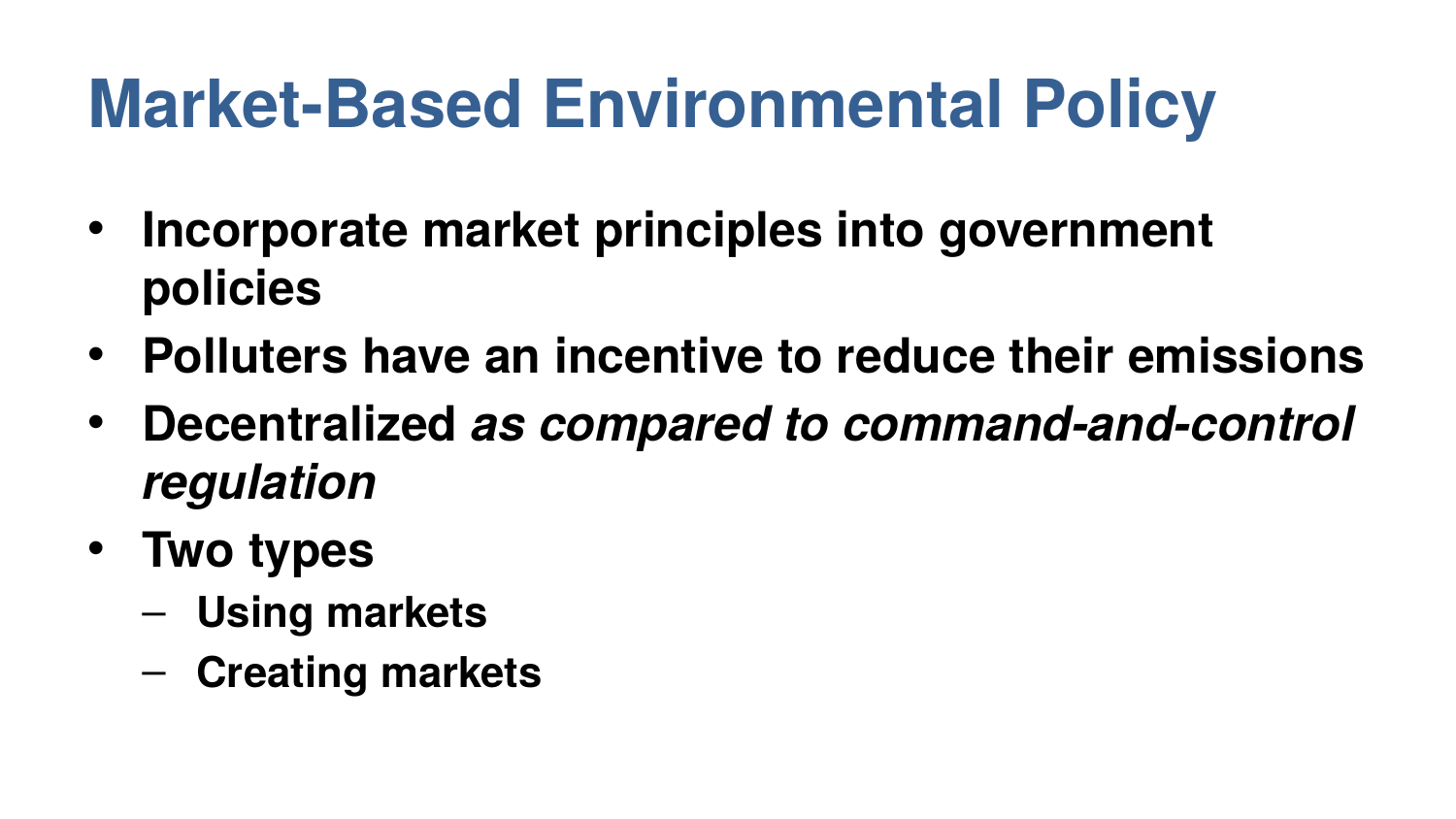

# Market-Based Environmental Policy
Incorporate market principles into government policies
Polluters have an incentive to reduce their emissions
Decentralized as compared to command-and-control regulation
Two types
Using markets
Creating markets